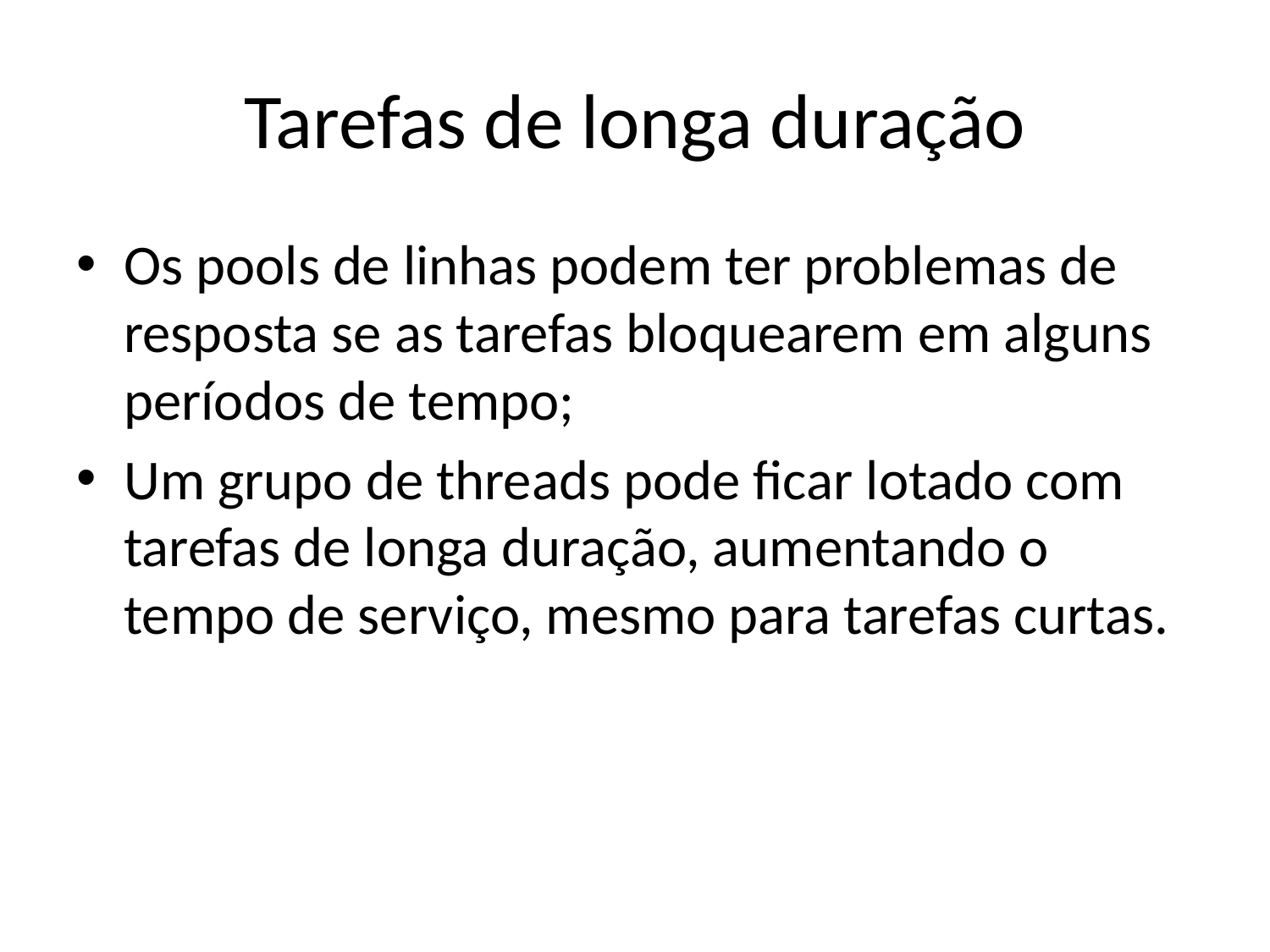

# Tarefas de longa duração
Os pools de linhas podem ter problemas de resposta se as tarefas bloquearem em alguns períodos de tempo;
Um grupo de threads pode ficar lotado com tarefas de longa duração, aumentando o tempo de serviço, mesmo para tarefas curtas.